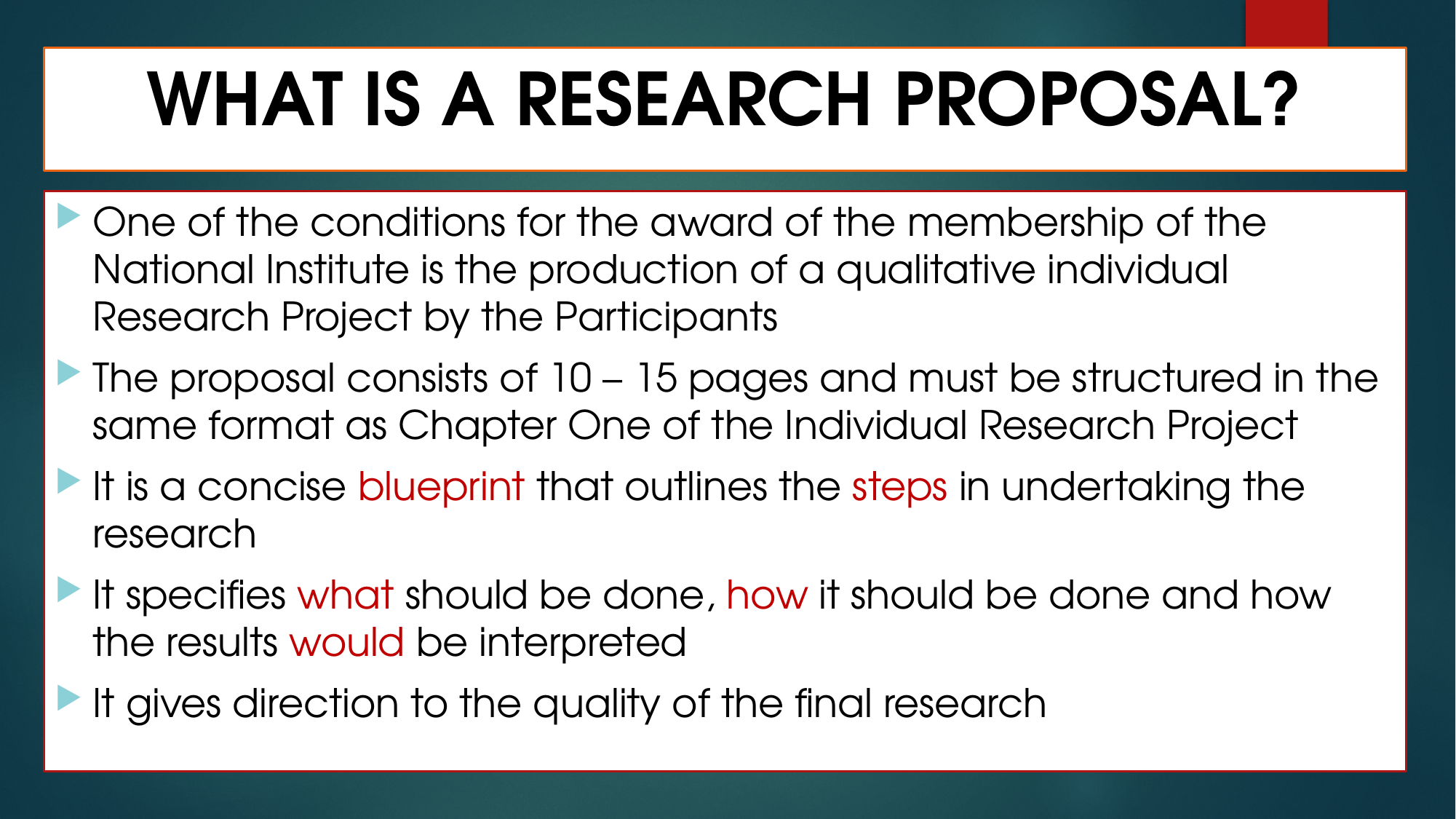

# WHAT IS A RESEARCH PROPOSAL?
One of the conditions for the award of the membership of the National Institute is the production of a qualitative individual Research Project by the Participants
The proposal consists of 10 – 15 pages and must be structured in the same format as Chapter One of the Individual Research Project
It is a concise blueprint that outlines the steps in undertaking the research
It specifies what should be done, how it should be done and how the results would be interpreted
It gives direction to the quality of the final research